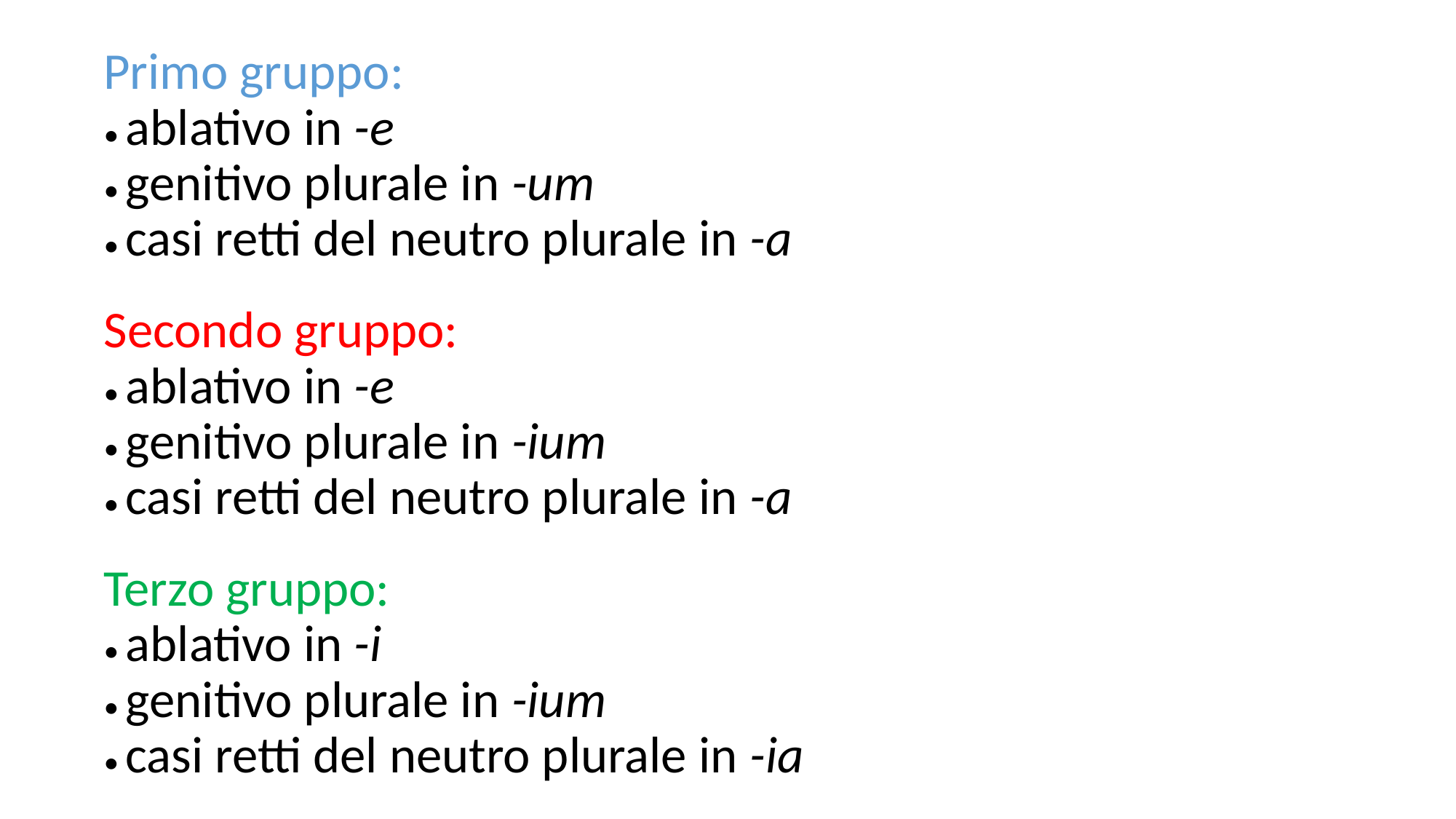

# Primo gruppo: • ablativo in -e • genitivo plurale in -um • casi retti del neutro plurale in -a
Secondo gruppo:
• ablativo in -e
• genitivo plurale in -ium
• casi retti del neutro plurale in -a
Terzo gruppo:
• ablativo in -i
• genitivo plurale in -ium
• casi retti del neutro plurale in -ia